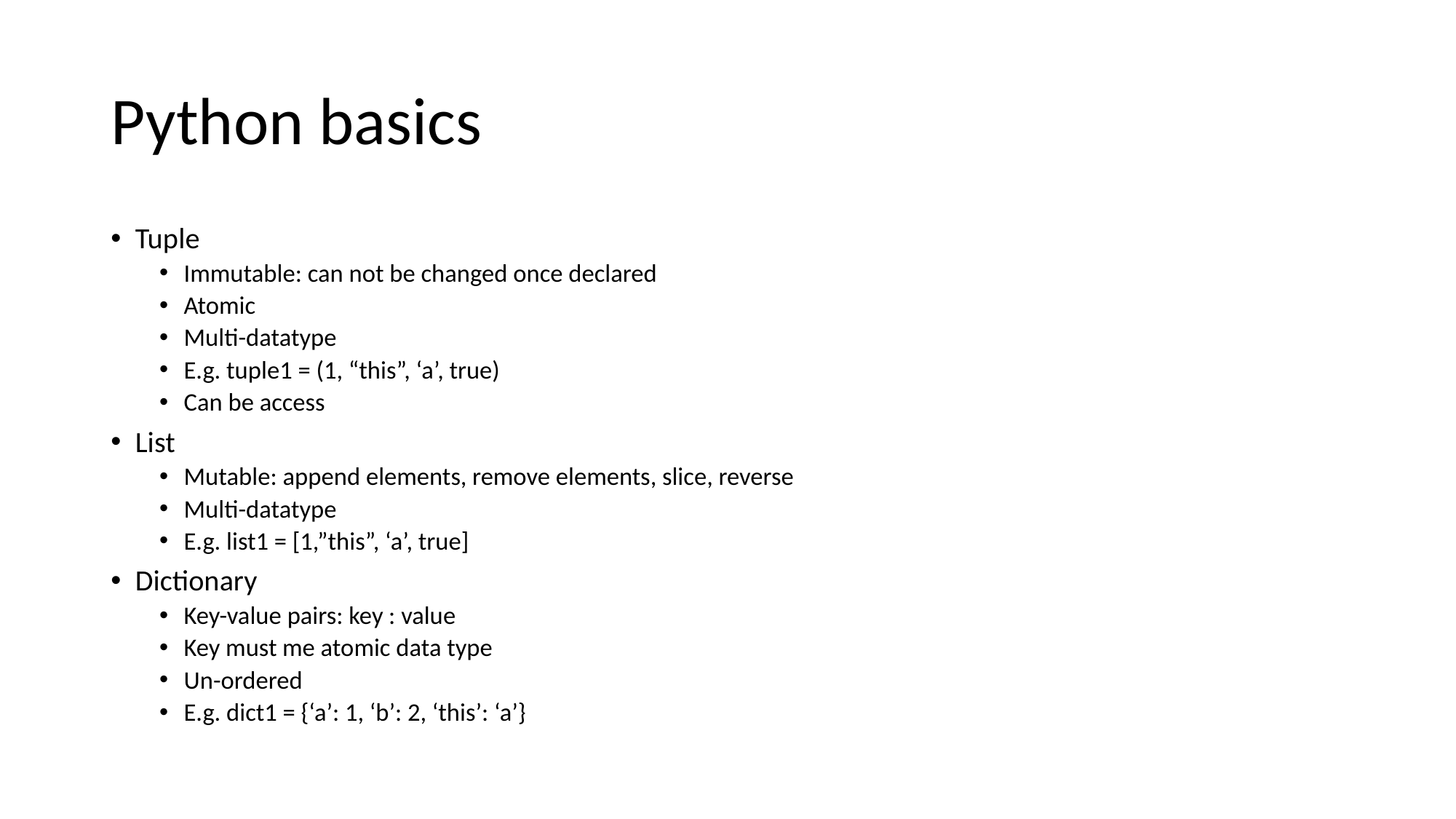

# Python basics
Tuple
Immutable: can not be changed once declared
Atomic
Multi-datatype
E.g. tuple1 = (1, “this”, ‘a’, true)
Can be access
List
Mutable: append elements, remove elements, slice, reverse
Multi-datatype
E.g. list1 = [1,”this”, ‘a’, true]
Dictionary
Key-value pairs: key : value
Key must me atomic data type
Un-ordered
E.g. dict1 = {‘a’: 1, ‘b’: 2, ‘this’: ‘a’}